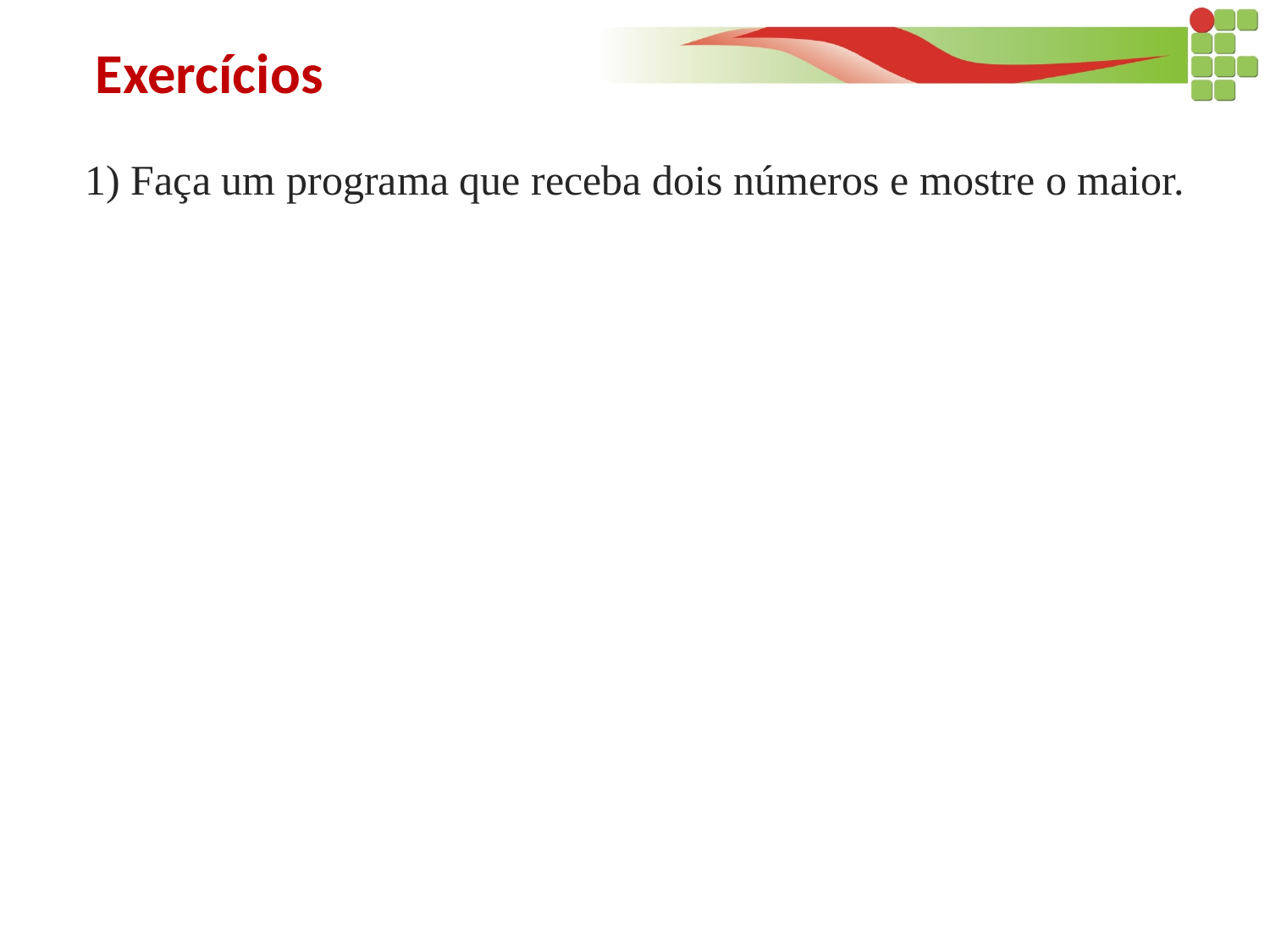

# Exercícios
1) Faça um programa que receba dois números e mostre o maior.